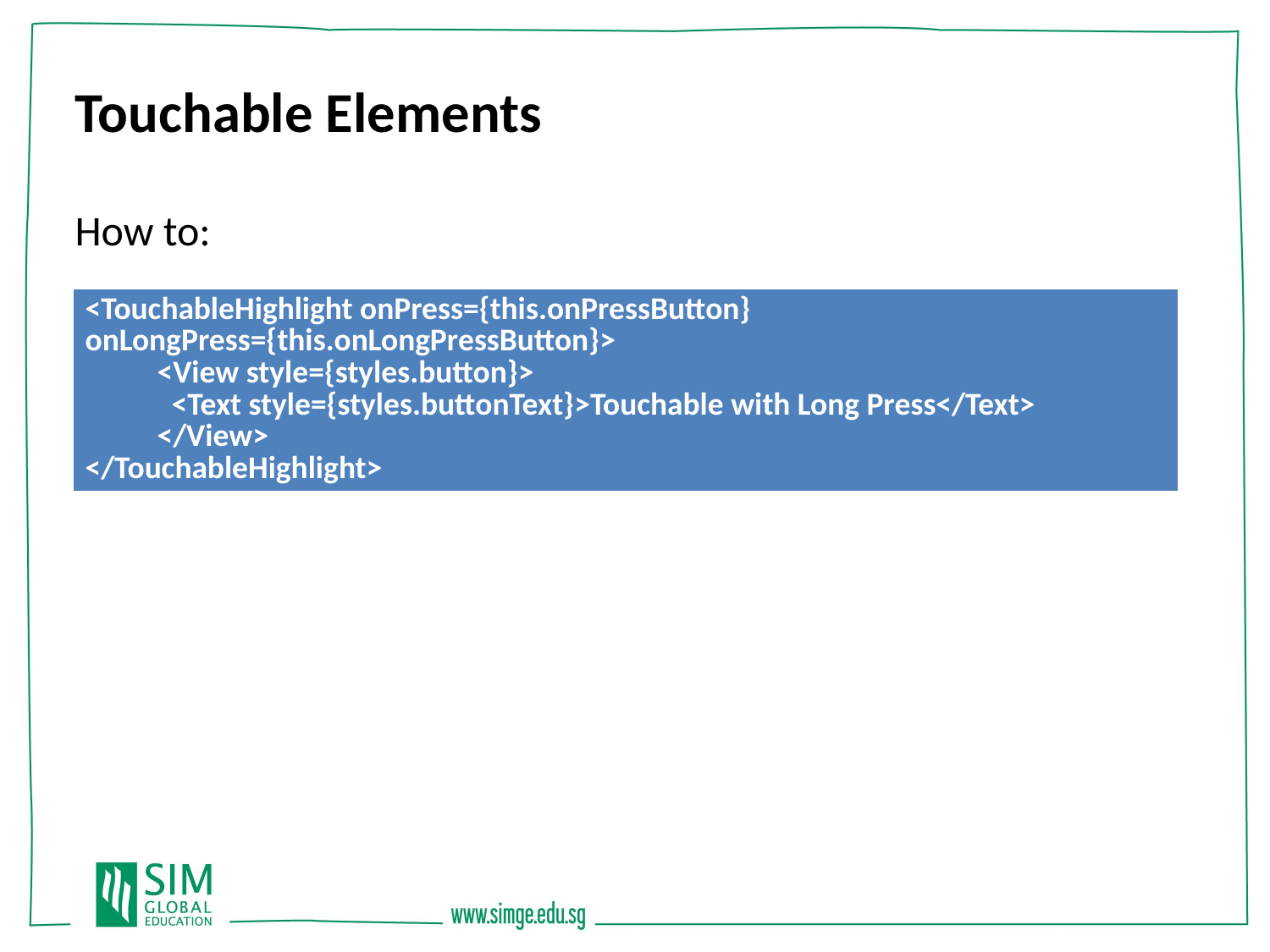

Touchable Elements
How to:

| <TouchableHighlight onPress={this.onPressButton} onLongPress={this.onLongPressButton}> <View style={styles.button}> <Text style={styles.buttonText}>Touchable with Long Press</Text> </View> </TouchableHighlight> |
| --- |